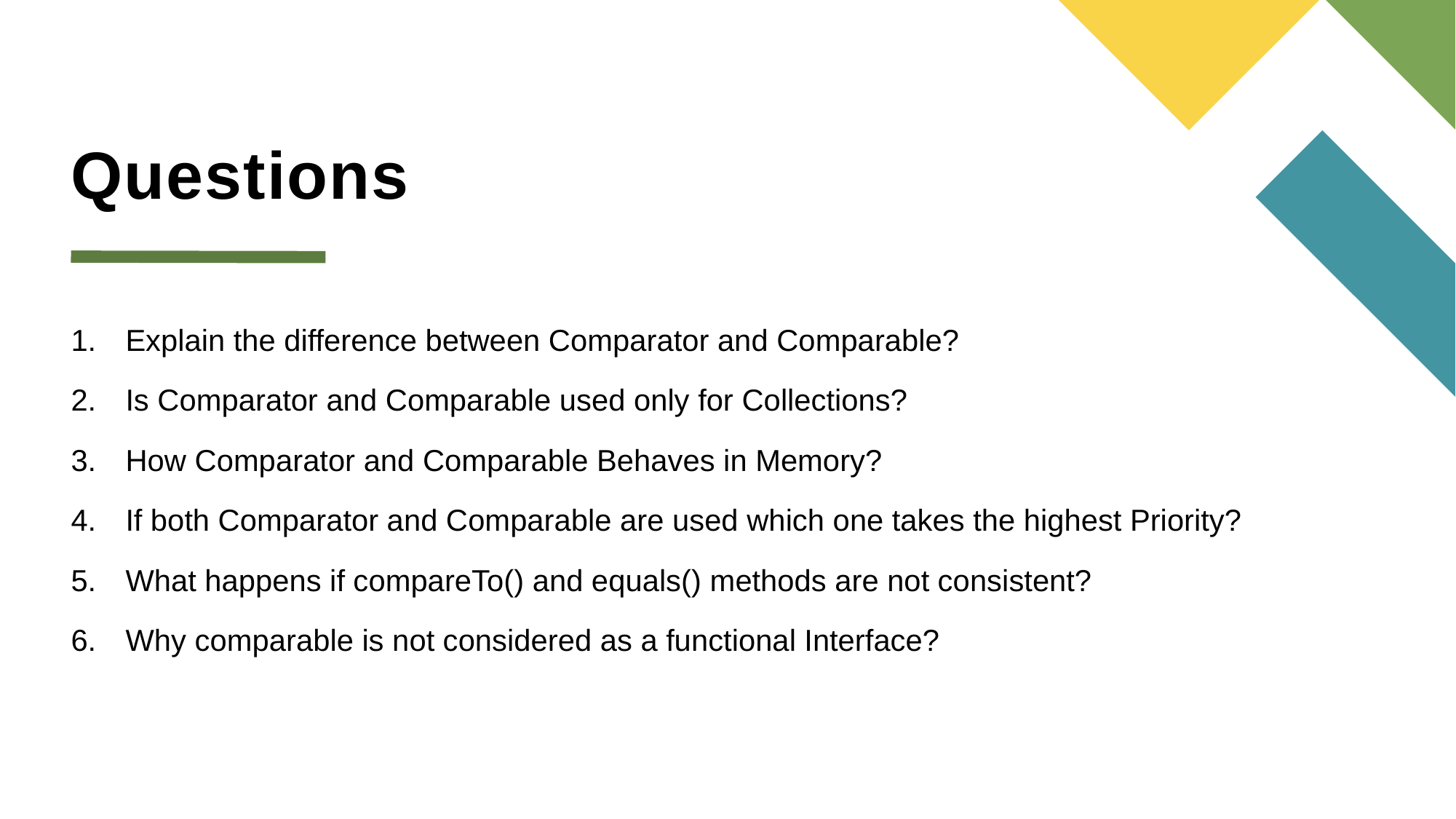

# Questions
Explain the difference between Comparator and Comparable?
Is Comparator and Comparable used only for Collections?
How Comparator and Comparable Behaves in Memory?
If both Comparator and Comparable are used which one takes the highest Priority?
What happens if compareTo() and equals() methods are not consistent?
Why comparable is not considered as a functional Interface?